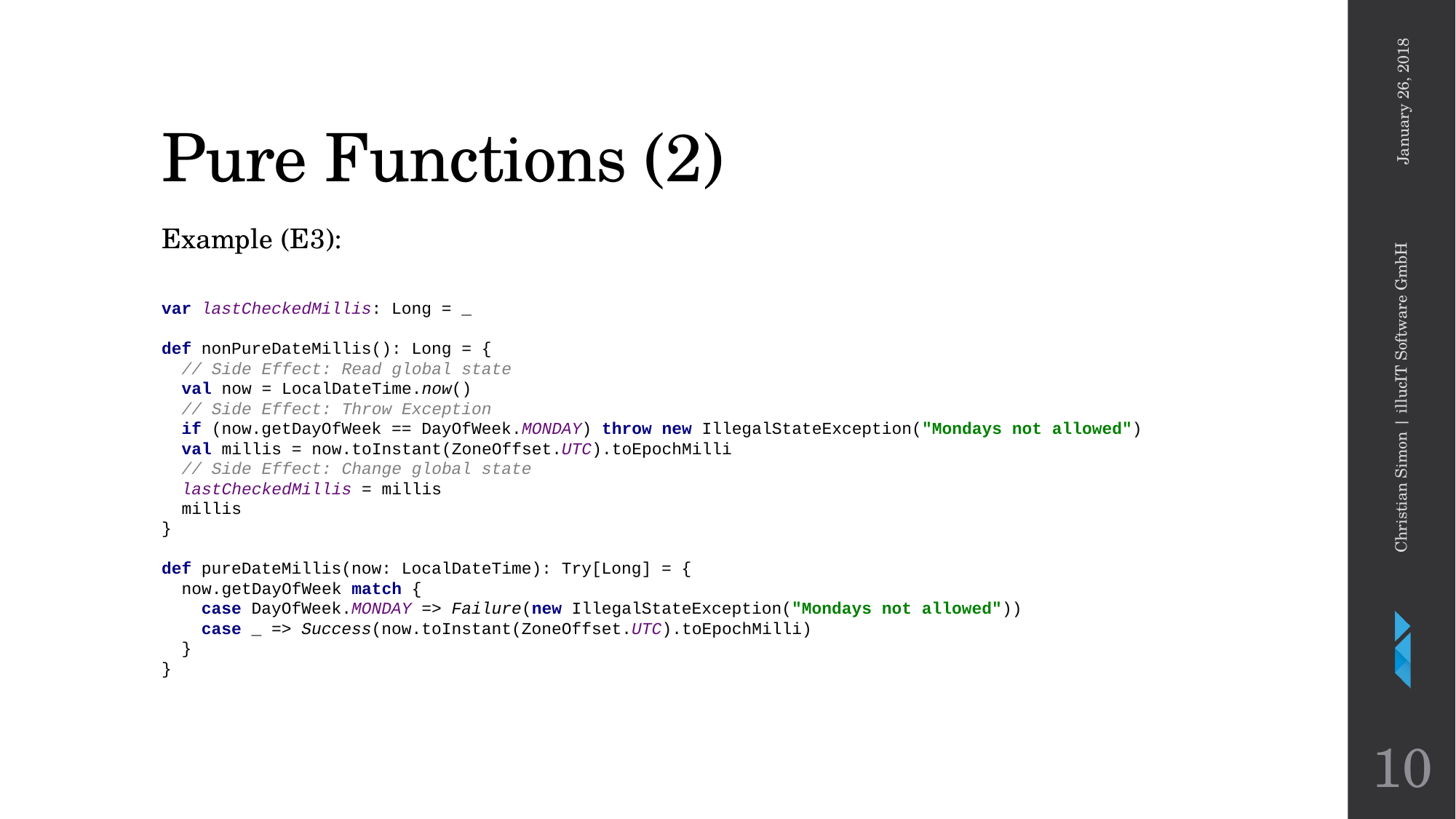

# Pure Functions (2)
January 26, 2018
Example (E3):
var lastCheckedMillis: Long = _
def nonPureDateMillis(): Long = {
  // Side Effect: Read global state
  val now = LocalDateTime.now()
  // Side Effect: Throw Exception
  if (now.getDayOfWeek == DayOfWeek.MONDAY) throw new IllegalStateException("Mondays not allowed")
  val millis = now.toInstant(ZoneOffset.UTC).toEpochMilli
  // Side Effect: Change global state
  lastCheckedMillis = millis
  millis
}
def pureDateMillis(now: LocalDateTime): Try[Long] = {
  now.getDayOfWeek match {
    case DayOfWeek.MONDAY => Failure(new IllegalStateException("Mondays not allowed"))
    case _ => Success(now.toInstant(ZoneOffset.UTC).toEpochMilli)
  }
}
Christian Simon | illucIT Software GmbH
10